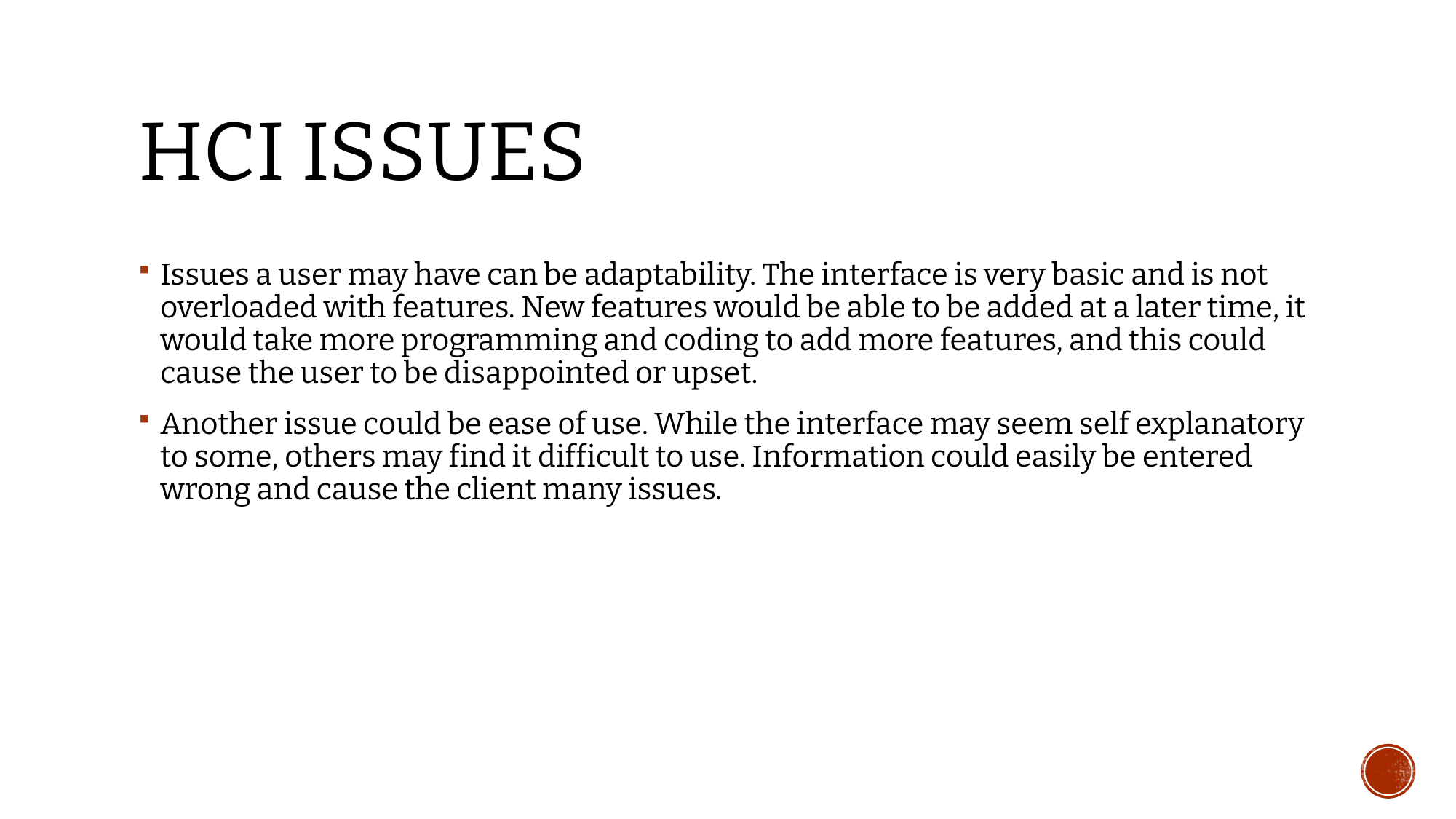

# HCI Issues
Issues a user may have can be adaptability. The interface is very basic and is not overloaded with features. New features would be able to be added at a later time, it would take more programming and coding to add more features, and this could cause the user to be disappointed or upset.
Another issue could be ease of use. While the interface may seem self explanatory to some, others may find it difficult to use. Information could easily be entered wrong and cause the client many issues.